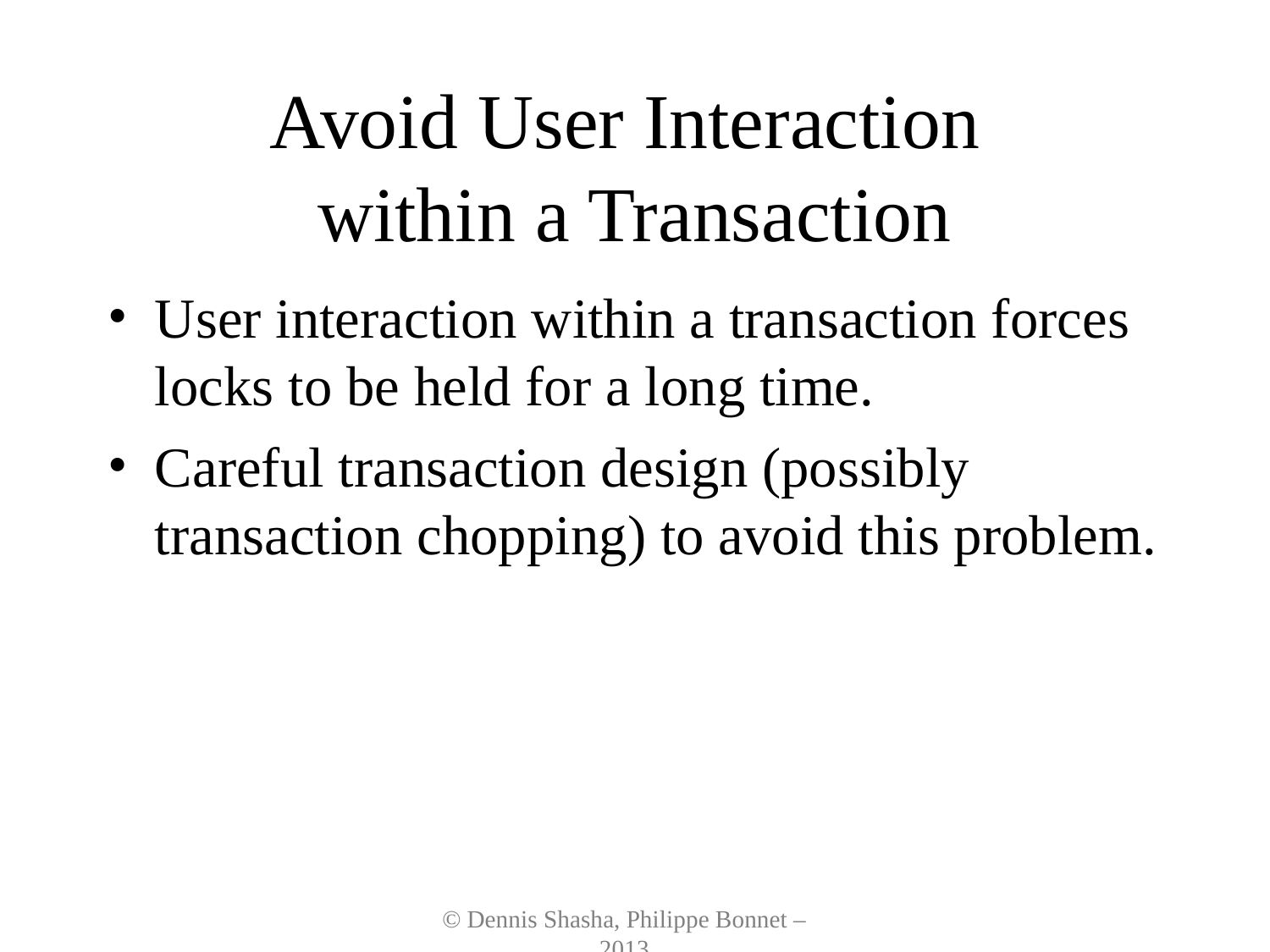

# Avoid User Interaction within a Transaction
User interaction within a transaction forces locks to be held for a long time.
Careful transaction design (possibly transaction chopping) to avoid this problem.